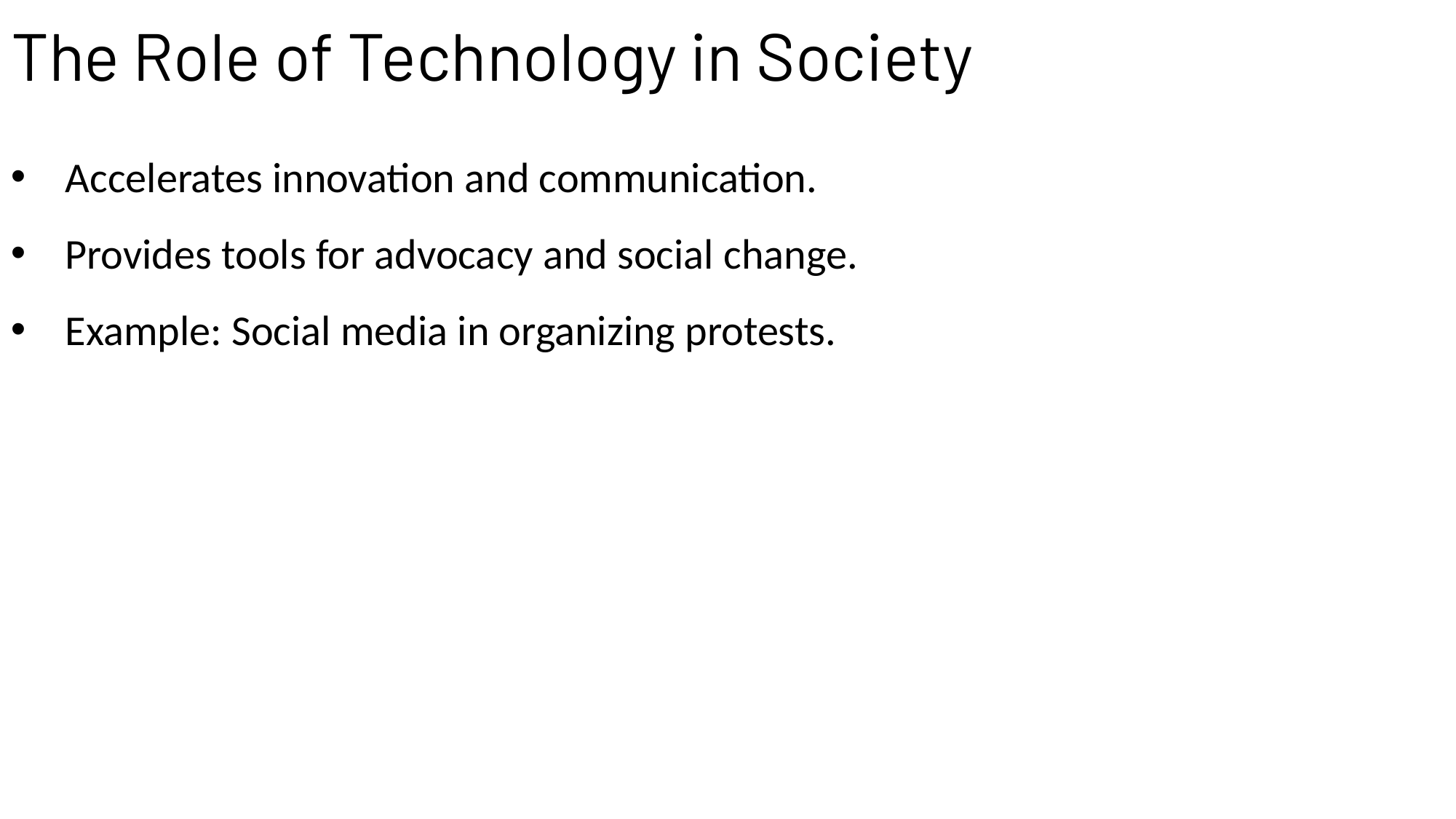

# The Role of Technology in Society
Accelerates innovation and communication.
Provides tools for advocacy and social change.
Example: Social media in organizing protests.